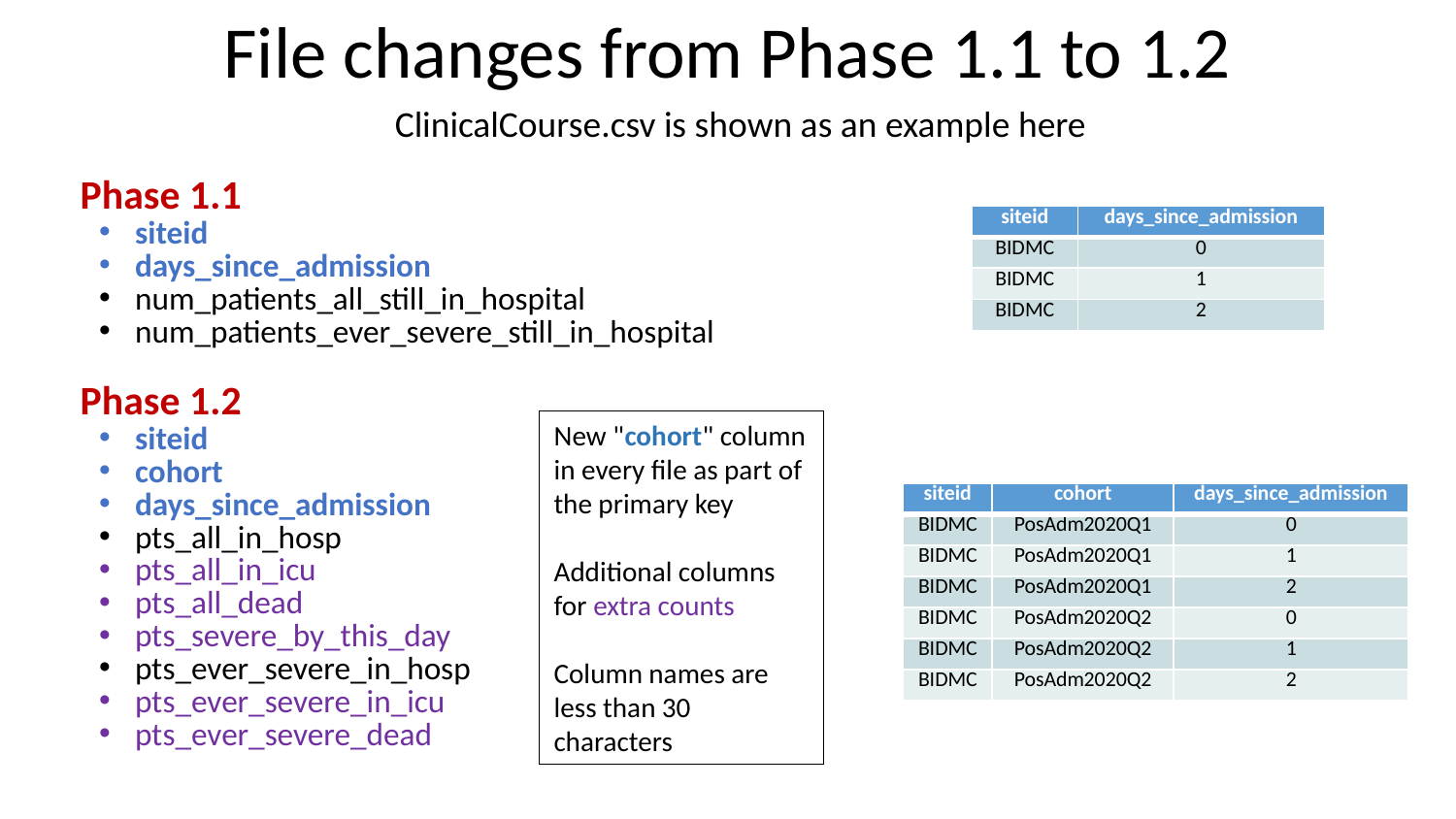

# File changes from Phase 1.1 to 1.2
ClinicalCourse.csv is shown as an example here
Phase 1.1
siteid
days_since_admission
num_patients_all_still_in_hospital
num_patients_ever_severe_still_in_hospital

Phase 1.2
siteid
cohort
days_since_admission
pts_all_in_hosp
pts_all_in_icu
pts_all_dead
pts_severe_by_this_day
pts_ever_severe_in_hosp
pts_ever_severe_in_icu
pts_ever_severe_dead
| siteid | days\_since\_admission |
| --- | --- |
| BIDMC | 0 |
| BIDMC | 1 |
| BIDMC | 2 |
New "cohort" column in every file as part of the primary key

Additional columns for extra counts

Column names are less than 30 characters
| siteid | cohort | days\_since\_admission |
| --- | --- | --- |
| BIDMC | PosAdm2020Q1 | 0 |
| BIDMC | PosAdm2020Q1 | 1 |
| BIDMC | PosAdm2020Q1 | 2 |
| BIDMC | PosAdm2020Q2 | 0 |
| BIDMC | PosAdm2020Q2 | 1 |
| BIDMC | PosAdm2020Q2 | 2 |